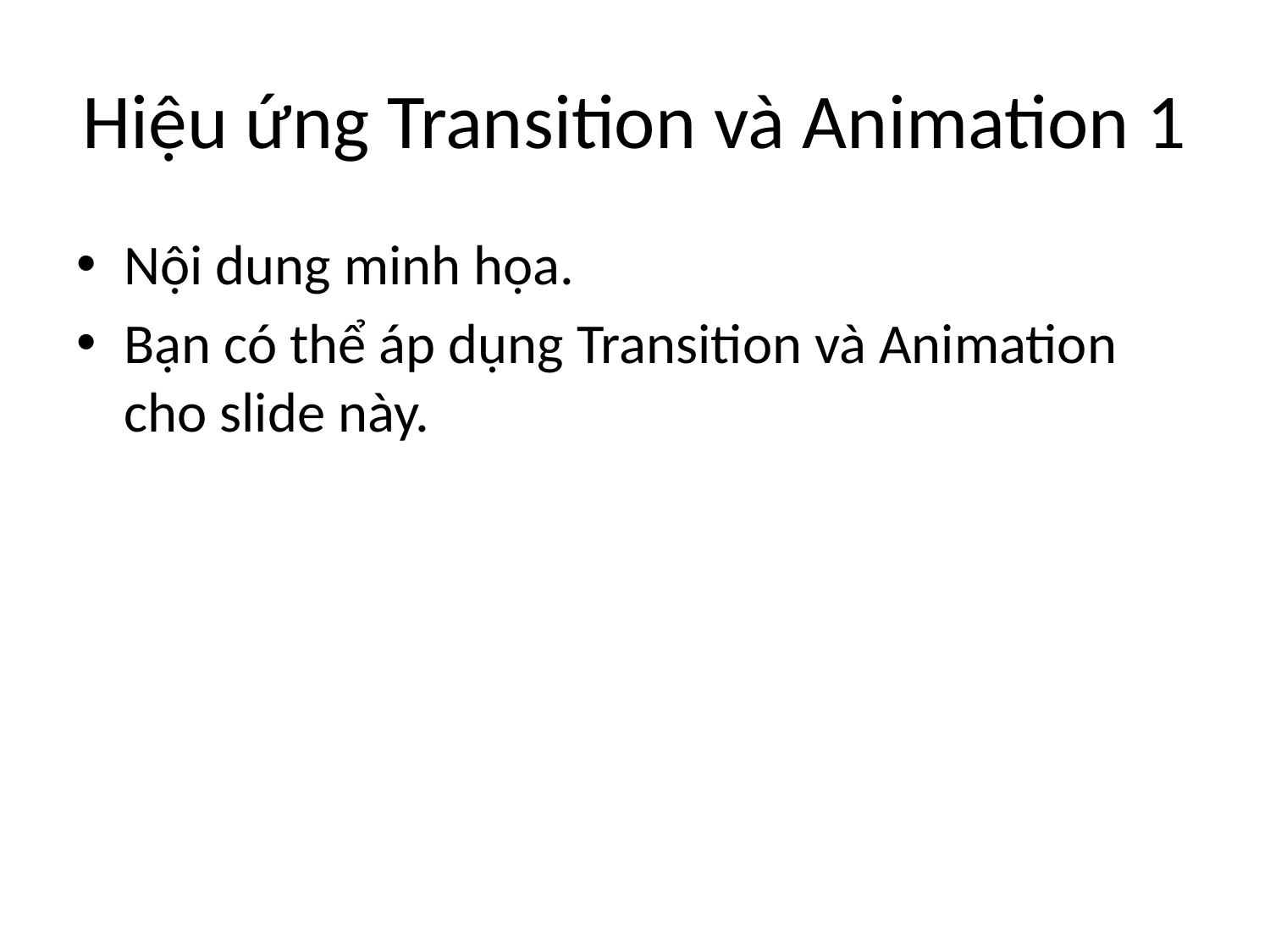

# Hiệu ứng Transition và Animation 1
Nội dung minh họa.
Bạn có thể áp dụng Transition và Animation cho slide này.